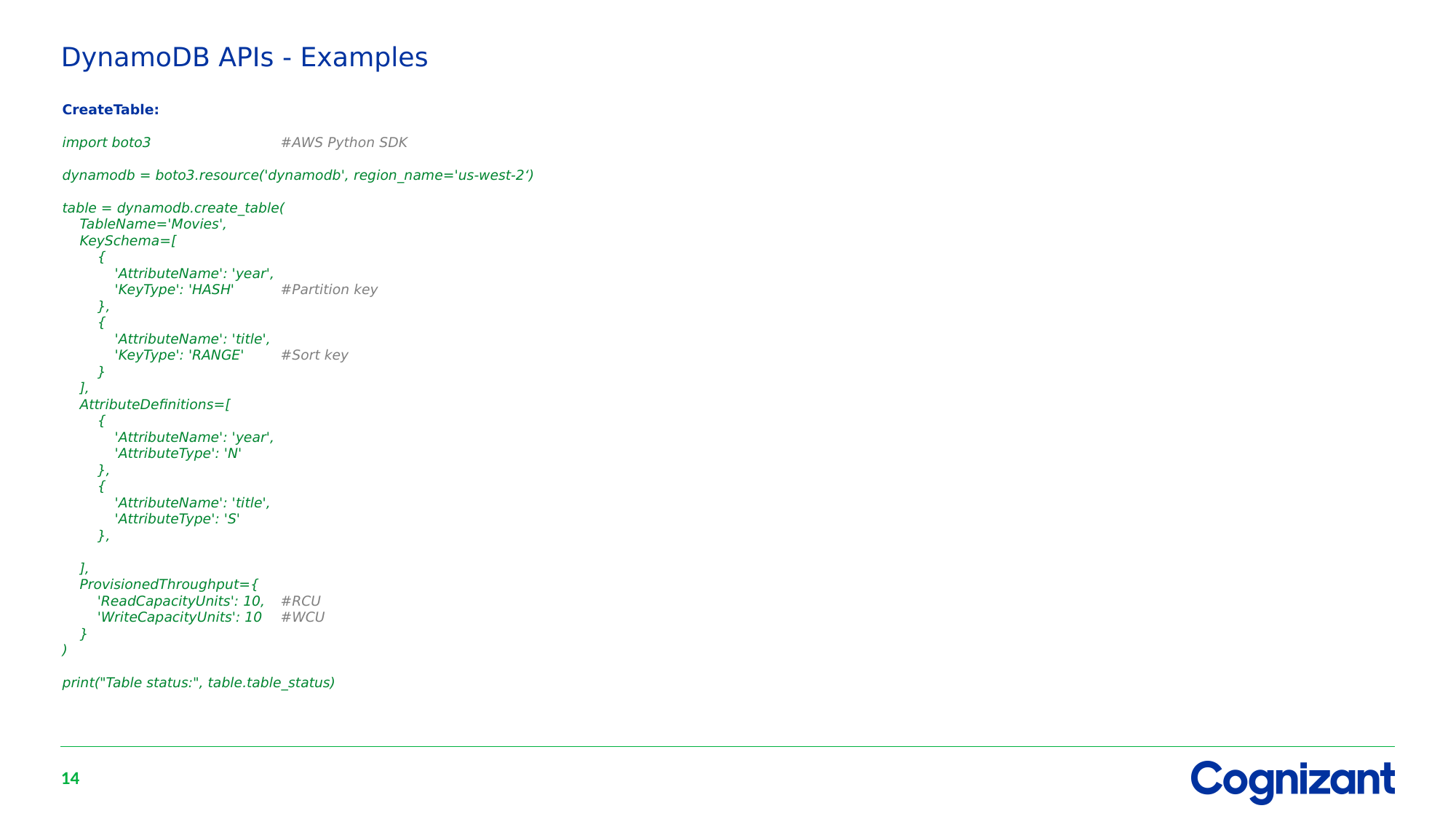

# DynamoDB APIs - Examples
CreateTable:

import boto3		#AWS Python SDK

dynamodb = boto3.resource('dynamodb', region_name='us-west-2‘)

table = dynamodb.create_table(
    TableName='Movies',
    KeySchema=[
        {
            'AttributeName': 'year',
            'KeyType': 'HASH'  	#Partition key
        },
        {
            'AttributeName': 'title',
            'KeyType': 'RANGE'  	#Sort key
        }
    ],
    AttributeDefinitions=[
        {
            'AttributeName': 'year',
            'AttributeType': 'N'
        },
        {
            'AttributeName': 'title',
            'AttributeType': 'S'
        },

    ],
    ProvisionedThroughput={
        'ReadCapacityUnits': 10,	#RCU
        'WriteCapacityUnits': 10	#WCU
    }
)

print("Table status:", table.table_status)
14